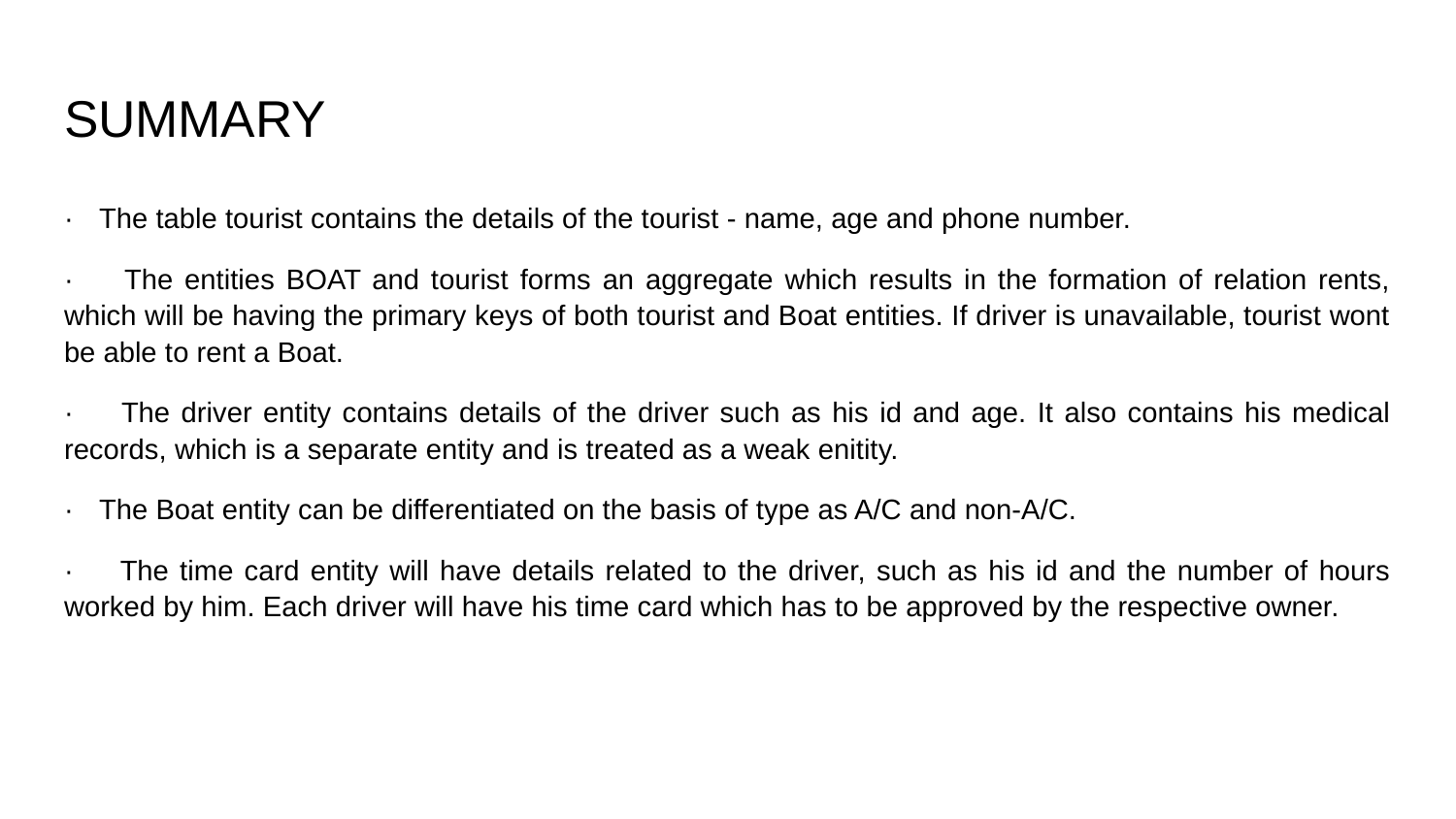

# SUMMARY
·       The table tourist contains the details of the tourist - name, age and phone number.
·       The entities BOAT and tourist forms an aggregate which results in the formation of relation rents, which will be having the primary keys of both tourist and Boat entities. If driver is unavailable, tourist wont be able to rent a Boat.
·       The driver entity contains details of the driver such as his id and age. It also contains his medical records, which is a separate entity and is treated as a weak enitity.
·       The Boat entity can be differentiated on the basis of type as A/C and non-A/C.
·       The time card entity will have details related to the driver, such as his id and the number of hours worked by him. Each driver will have his time card which has to be approved by the respective owner.